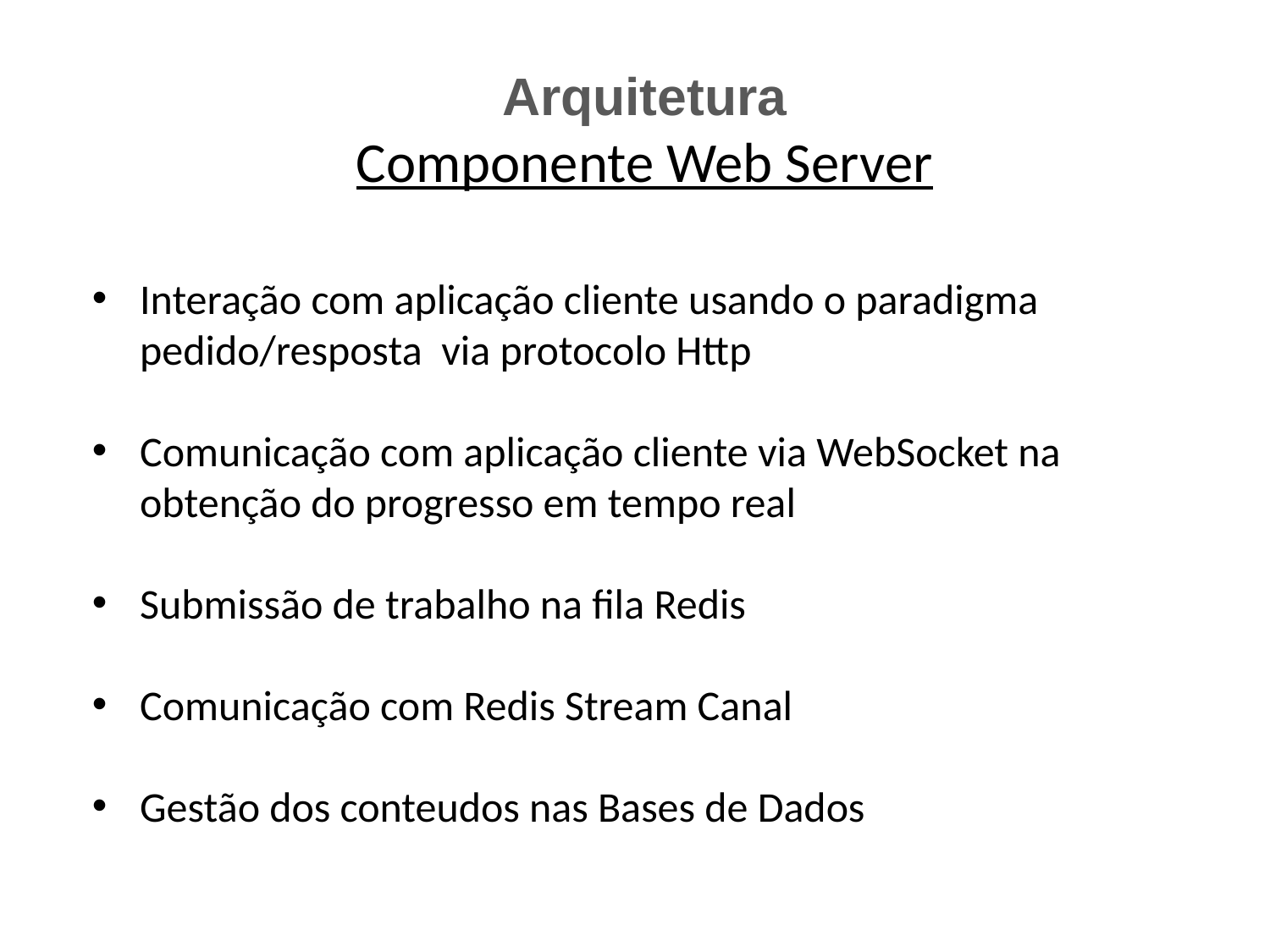

Arquitetura
Componente Web Server
Interação com aplicação cliente usando o paradigma pedido/resposta  via protocolo Http

Comunicação com aplicação cliente via WebSocket na obtenção do progresso em tempo real

Submissão de trabalho na fila Redis

Comunicação com Redis Stream Canal

Gestão dos conteudos nas Bases de Dados